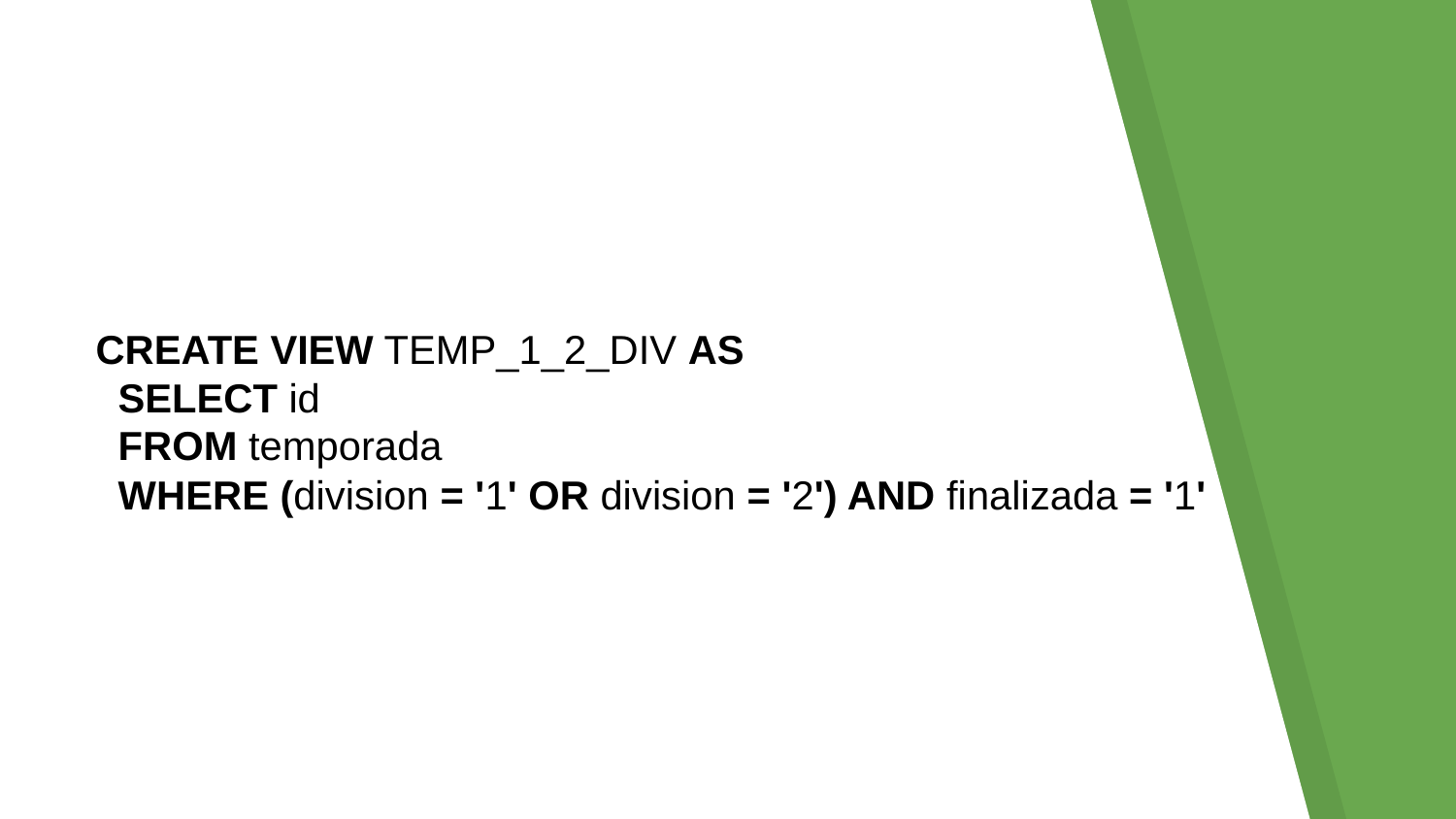

CREATE VIEW TEMP_1_2_DIV AS
  SELECT id
  FROM temporada
  WHERE (division = '1' OR division = '2') AND finalizada = '1'